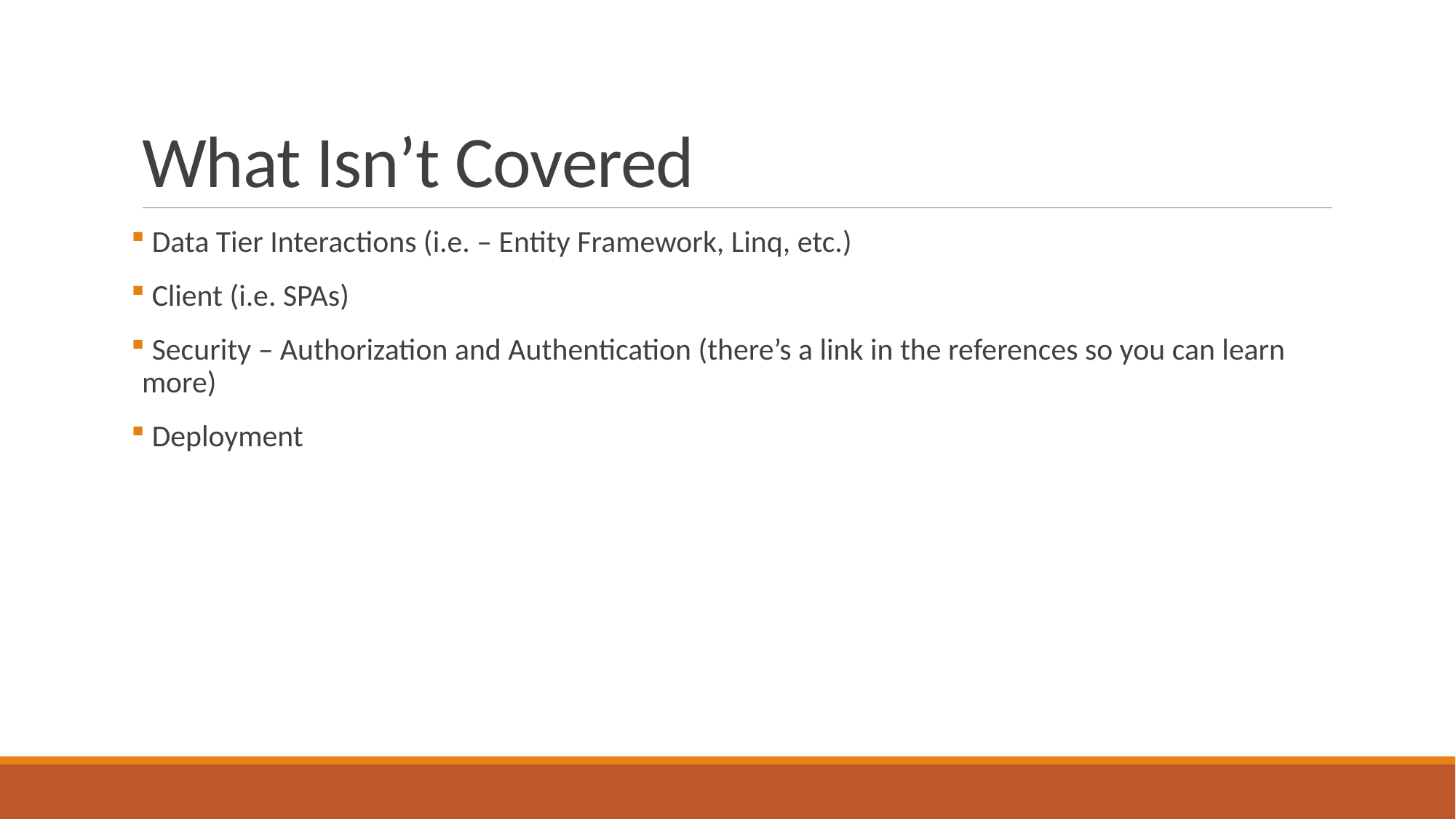

# What Isn’t Covered
 Data Tier Interactions (i.e. – Entity Framework, Linq, etc.)
 Client (i.e. SPAs)
 Security – Authorization and Authentication (there’s a link in the references so you can learn more)
 Deployment